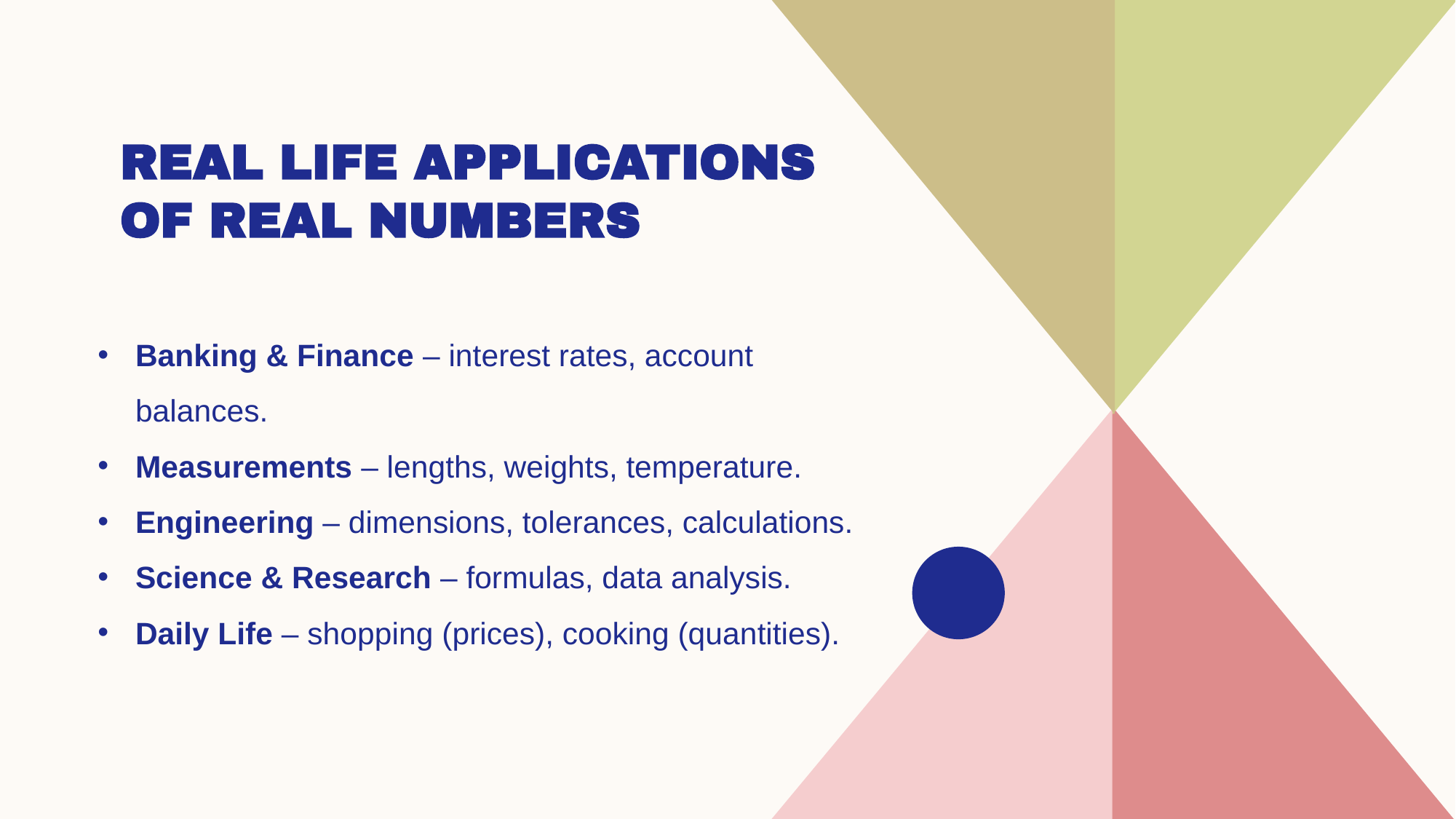

# Real life applications of real numbers
Banking & Finance – interest rates, account balances.
Measurements – lengths, weights, temperature.
Engineering – dimensions, tolerances, calculations.
Science & Research – formulas, data analysis.
Daily Life – shopping (prices), cooking (quantities).